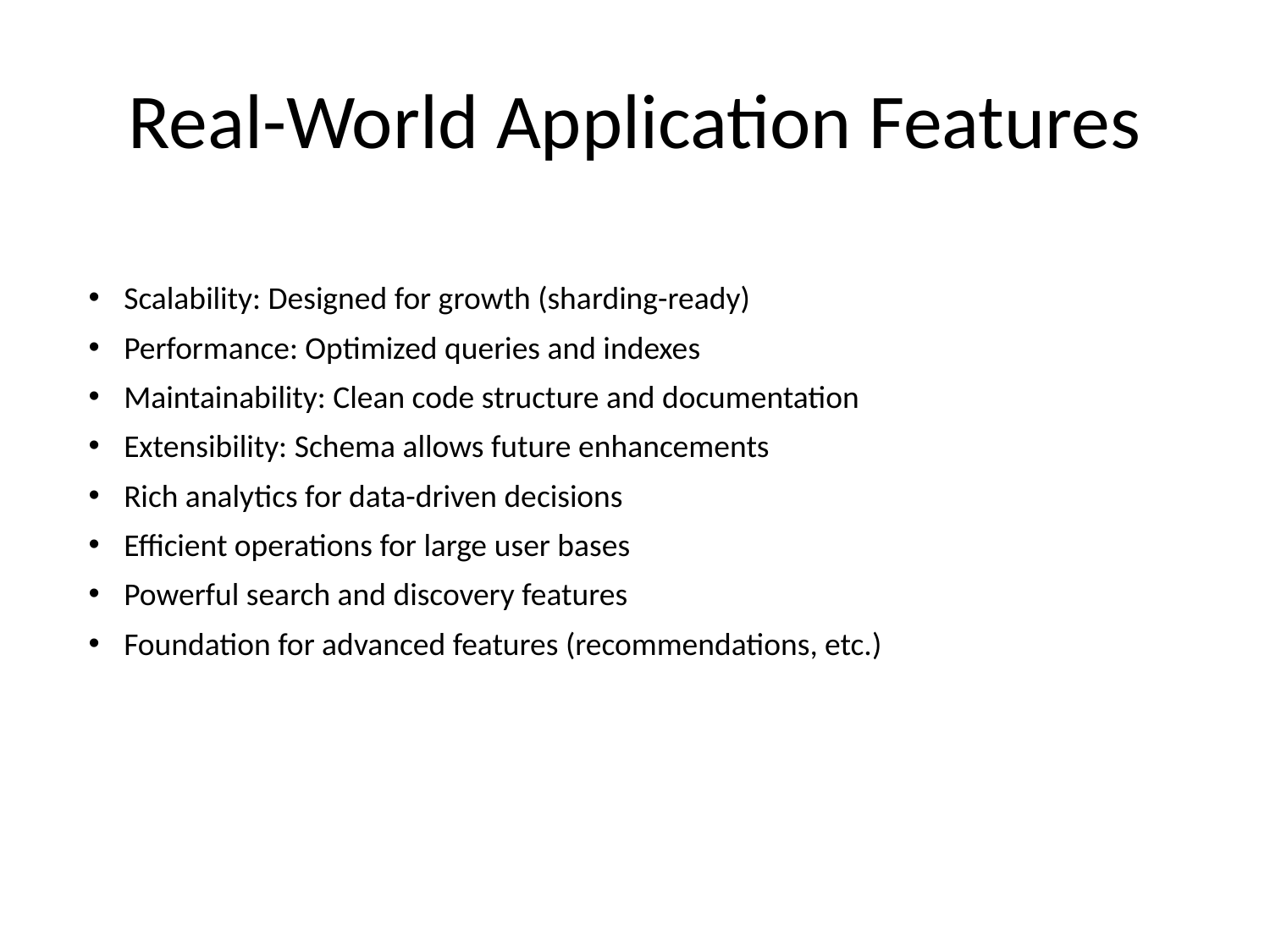

# Real-World Application Features

Scalability: Designed for growth (sharding-ready)
Performance: Optimized queries and indexes
Maintainability: Clean code structure and documentation
Extensibility: Schema allows future enhancements
Rich analytics for data-driven decisions
Efficient operations for large user bases
Powerful search and discovery features
Foundation for advanced features (recommendations, etc.)